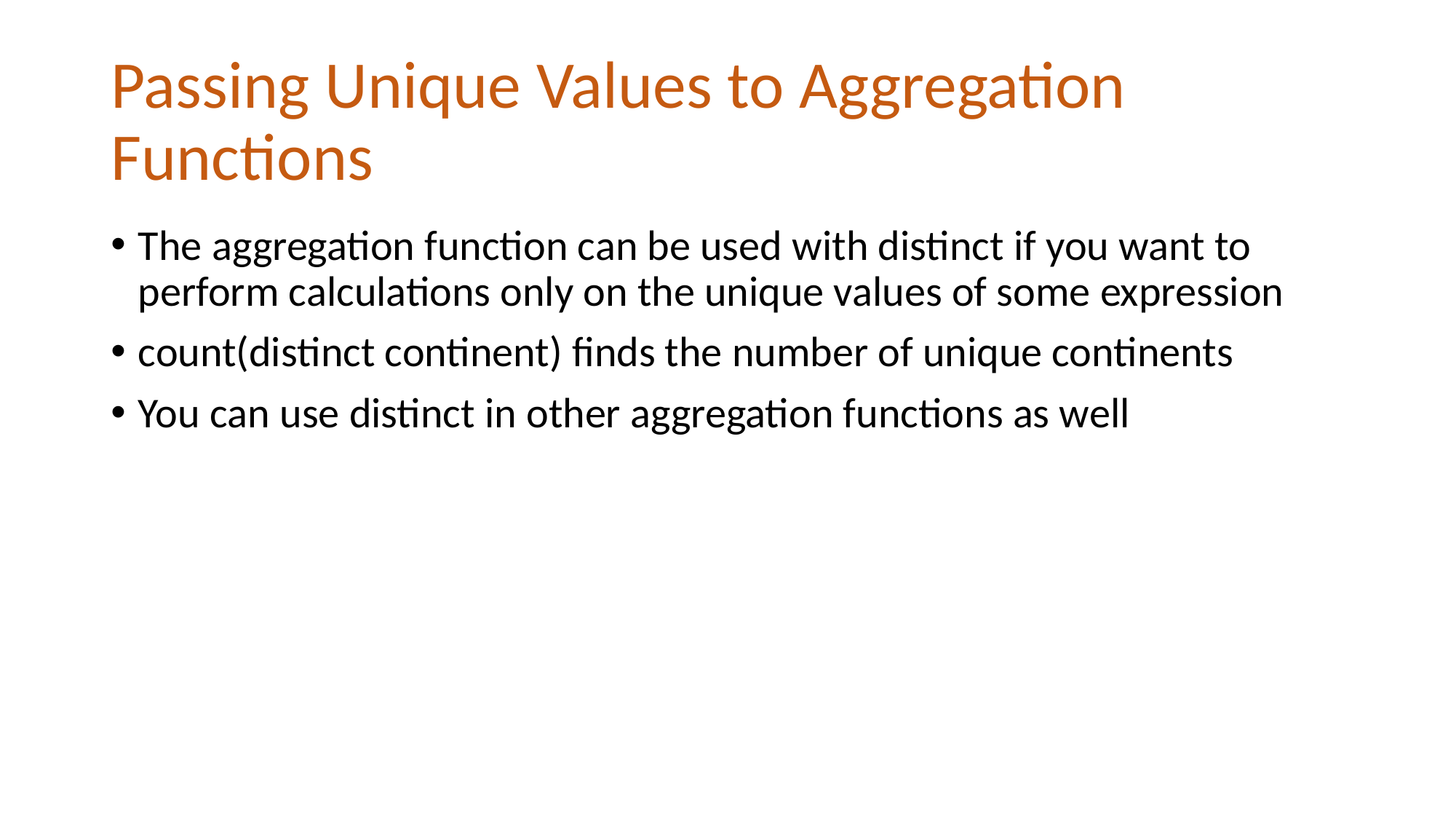

# Passing Unique Values to Aggregation Functions
The aggregation function can be used with distinct if you want to perform calculations only on the unique values of some expression
count(distinct continent) finds the number of unique continents
You can use distinct in other aggregation functions as well